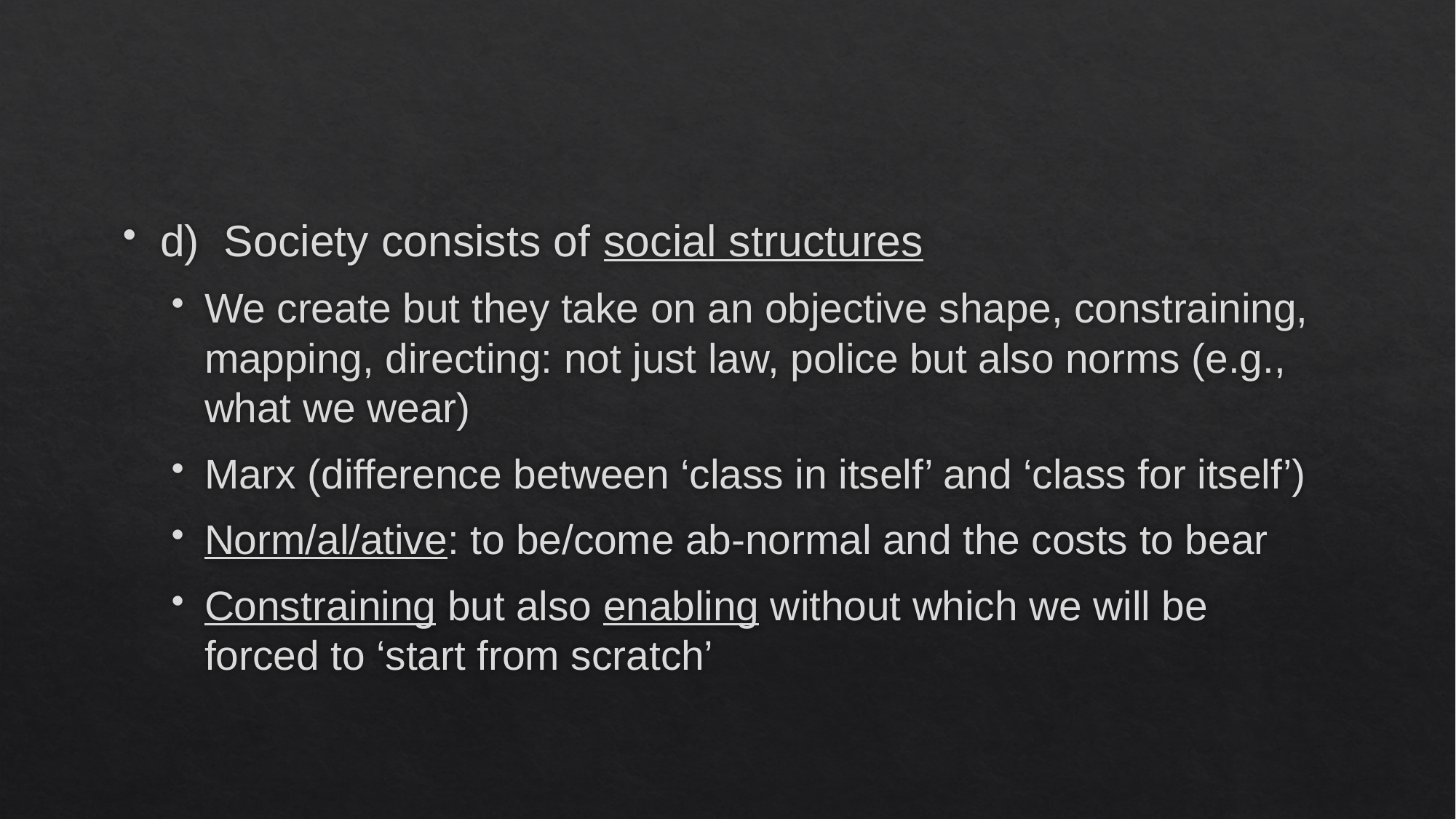

#
d)  Society consists of social structures
We create but they take on an objective shape, constraining, mapping, directing: not just law, police but also norms (e.g., what we wear)
Marx (difference between ‘class in itself’ and ‘class for itself’)
Norm/al/ative: to be/come ab-normal and the costs to bear
Constraining but also enabling without which we will be forced to ‘start from scratch’